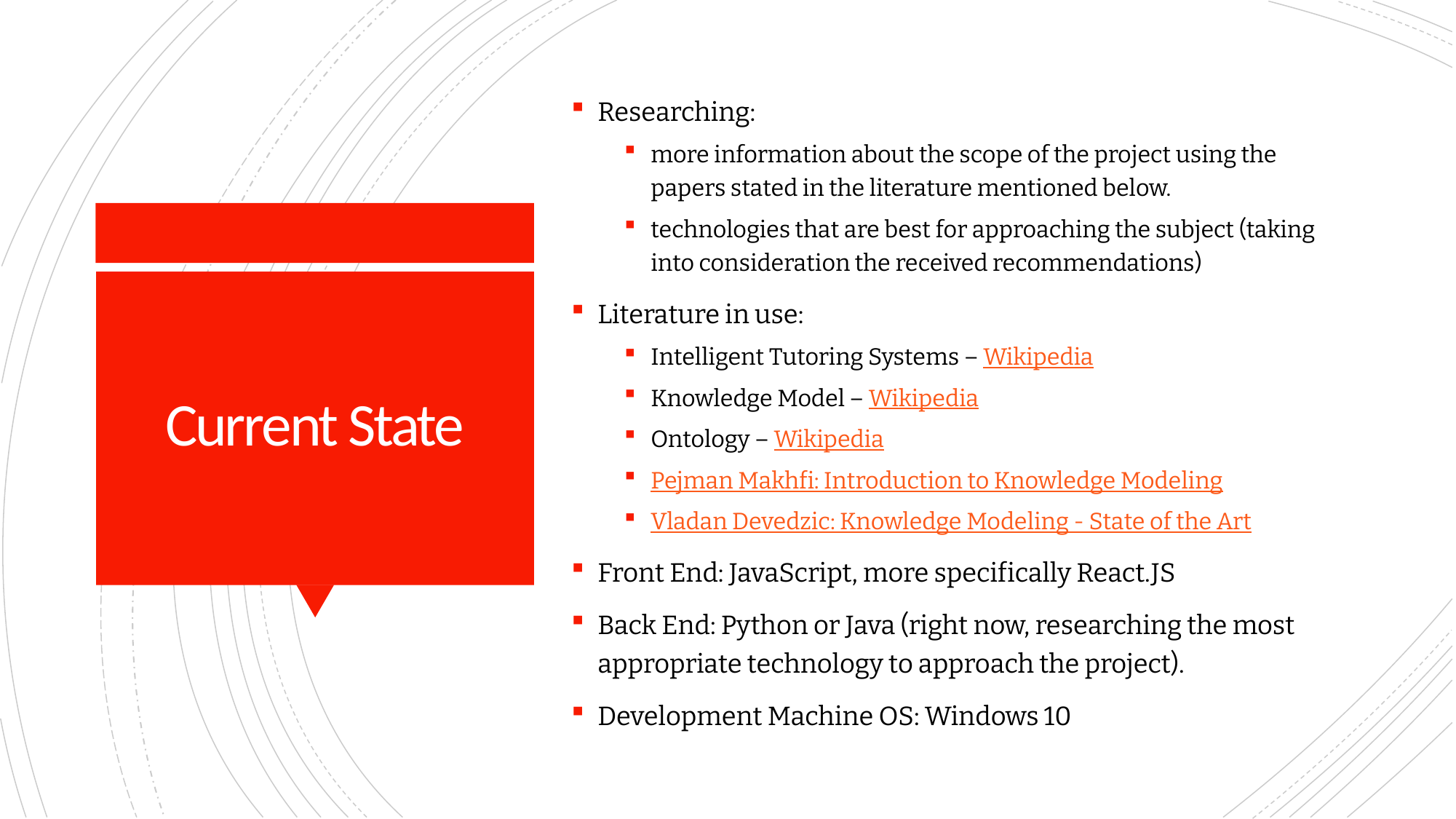

Researching:
more information about the scope of the project using the papers stated in the literature mentioned below.
technologies that are best for approaching the subject (taking into consideration the received recommendations)
Literature in use:
Intelligent Tutoring Systems – Wikipedia
Knowledge Model – Wikipedia
Ontology – Wikipedia
Pejman Makhfi: Introduction to Knowledge Modeling
Vladan Devedzic: Knowledge Modeling - State of the Art
Front End: JavaScript, more specifically React.JS
Back End: Python or Java (right now, researching the most  appropriate technology to approach the project).
Development Machine OS: Windows 10
# Current State